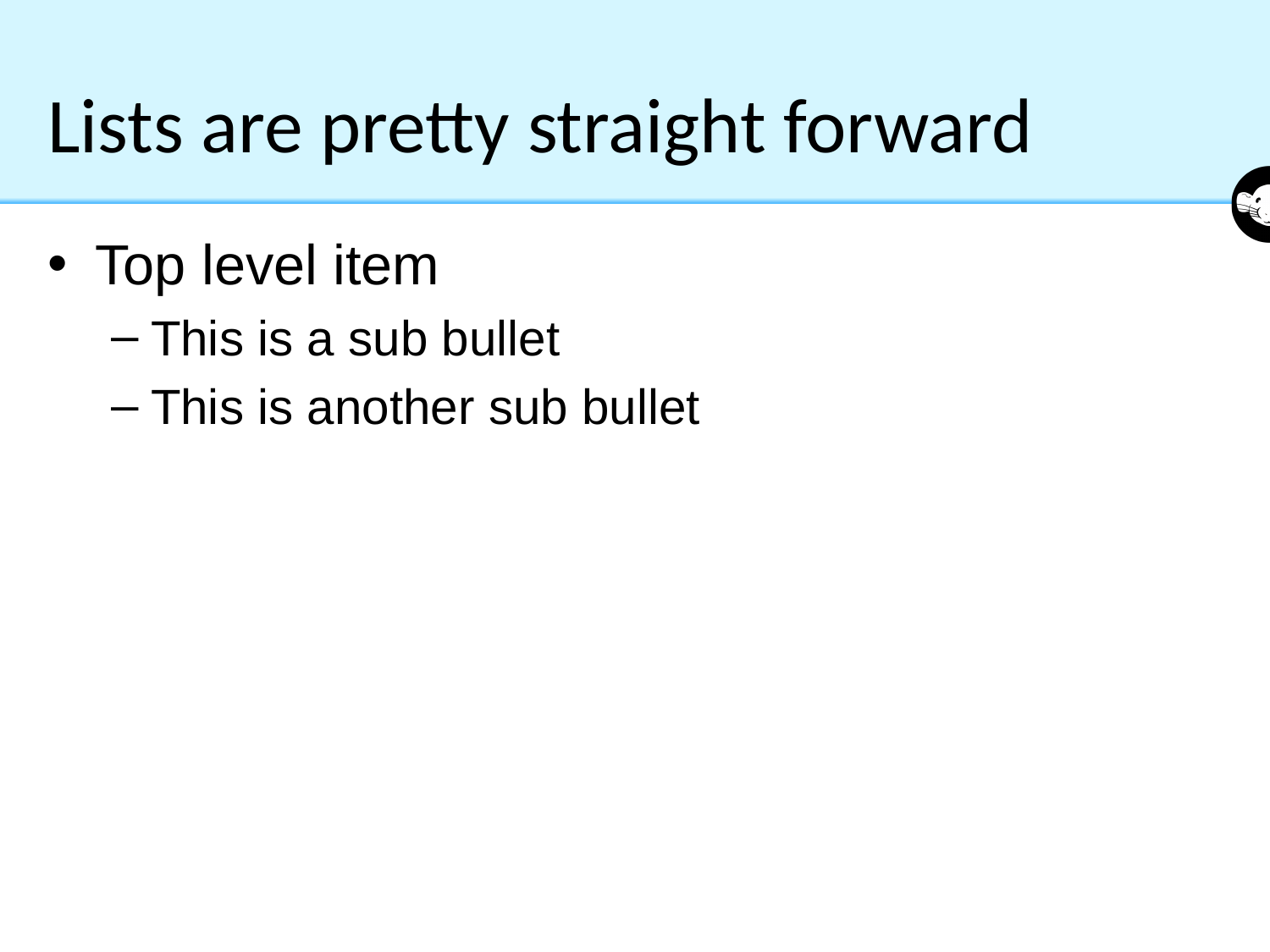

# Lists are pretty straight forward
Top level item
This is a sub bullet
This is another sub bullet